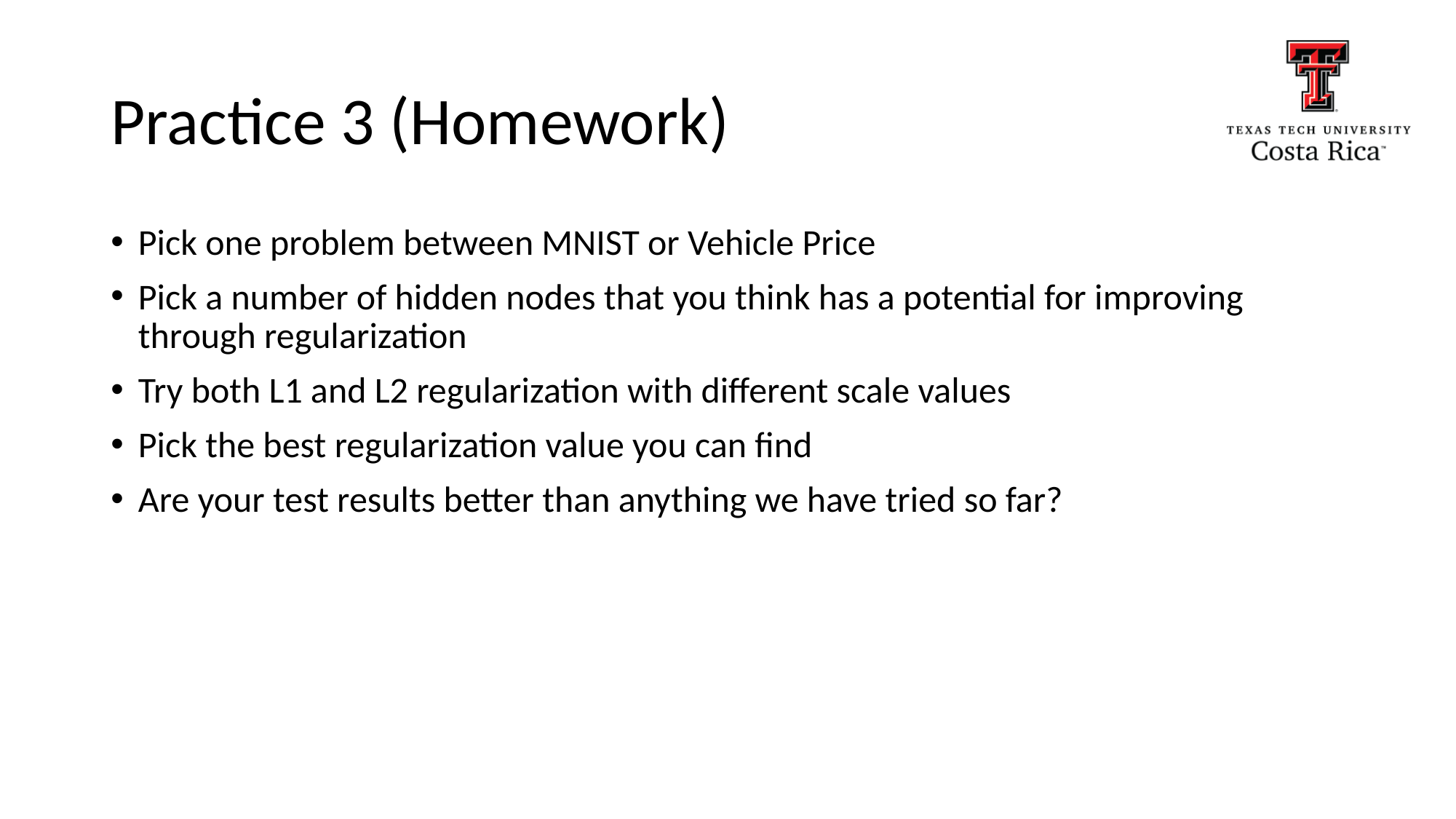

# Practice 3 (Homework)
Pick one problem between MNIST or Vehicle Price
Pick a number of hidden nodes that you think has a potential for improving through regularization
Try both L1 and L2 regularization with different scale values
Pick the best regularization value you can find
Are your test results better than anything we have tried so far?